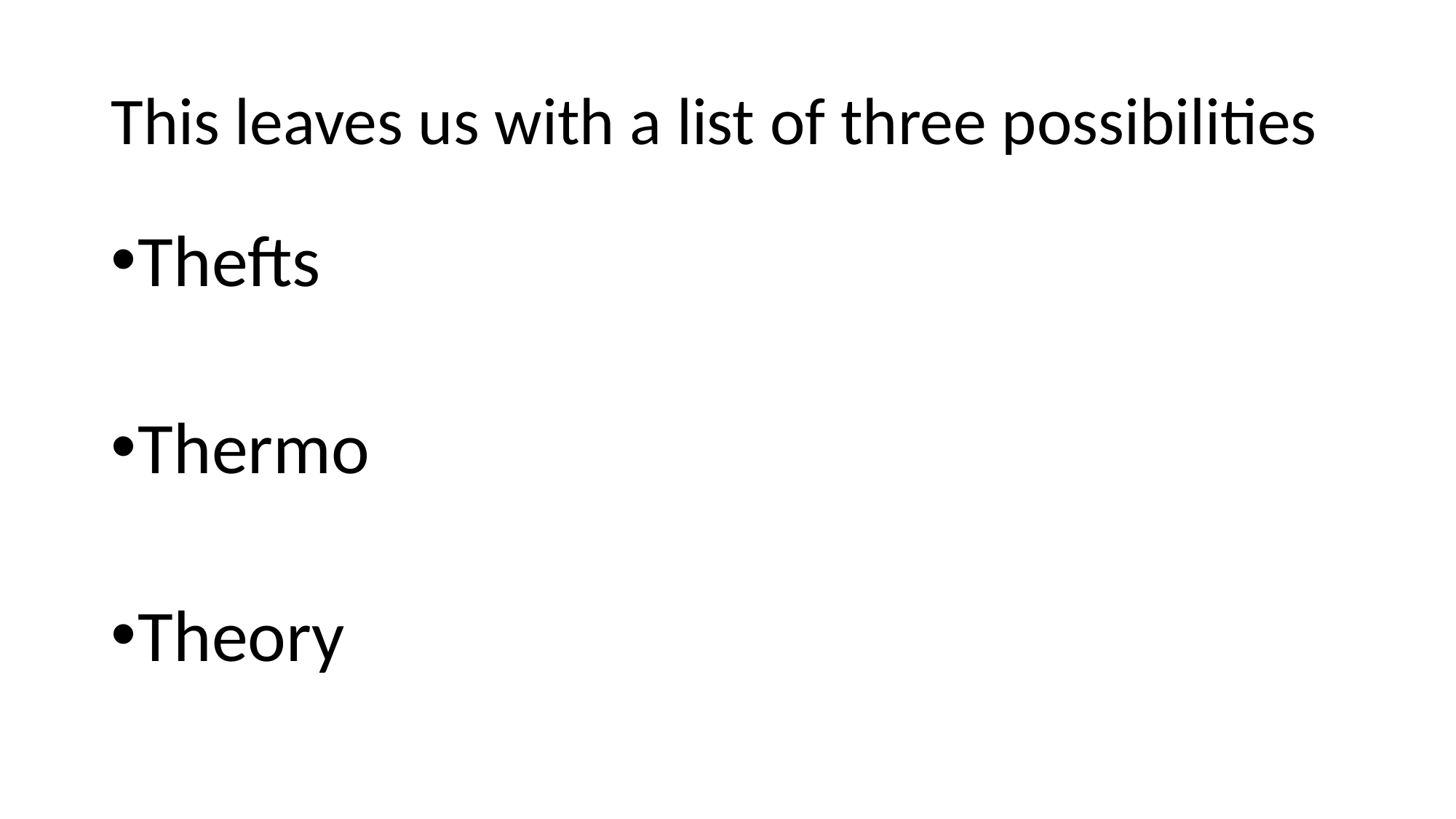

# This leaves us with a list of three possibilities
Thefts

Thermo

Theory